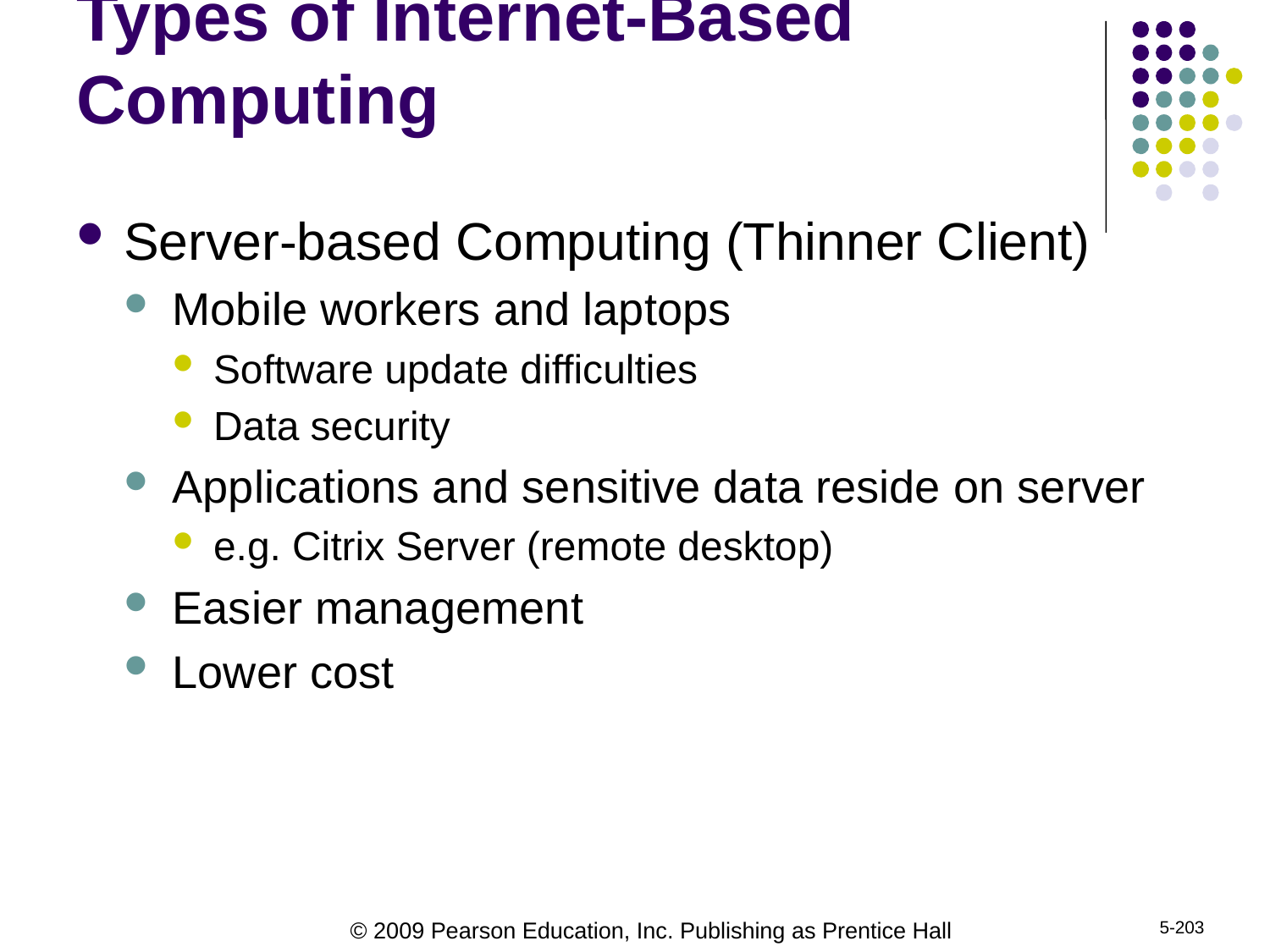

# Types of Internet-Based Computing
Server-based Computing (Thinner Client)
Mobile workers and laptops
Software update difficulties
Data security
Applications and sensitive data reside on server
e.g. Citrix Server (remote desktop)
Easier management
Lower cost
5-203